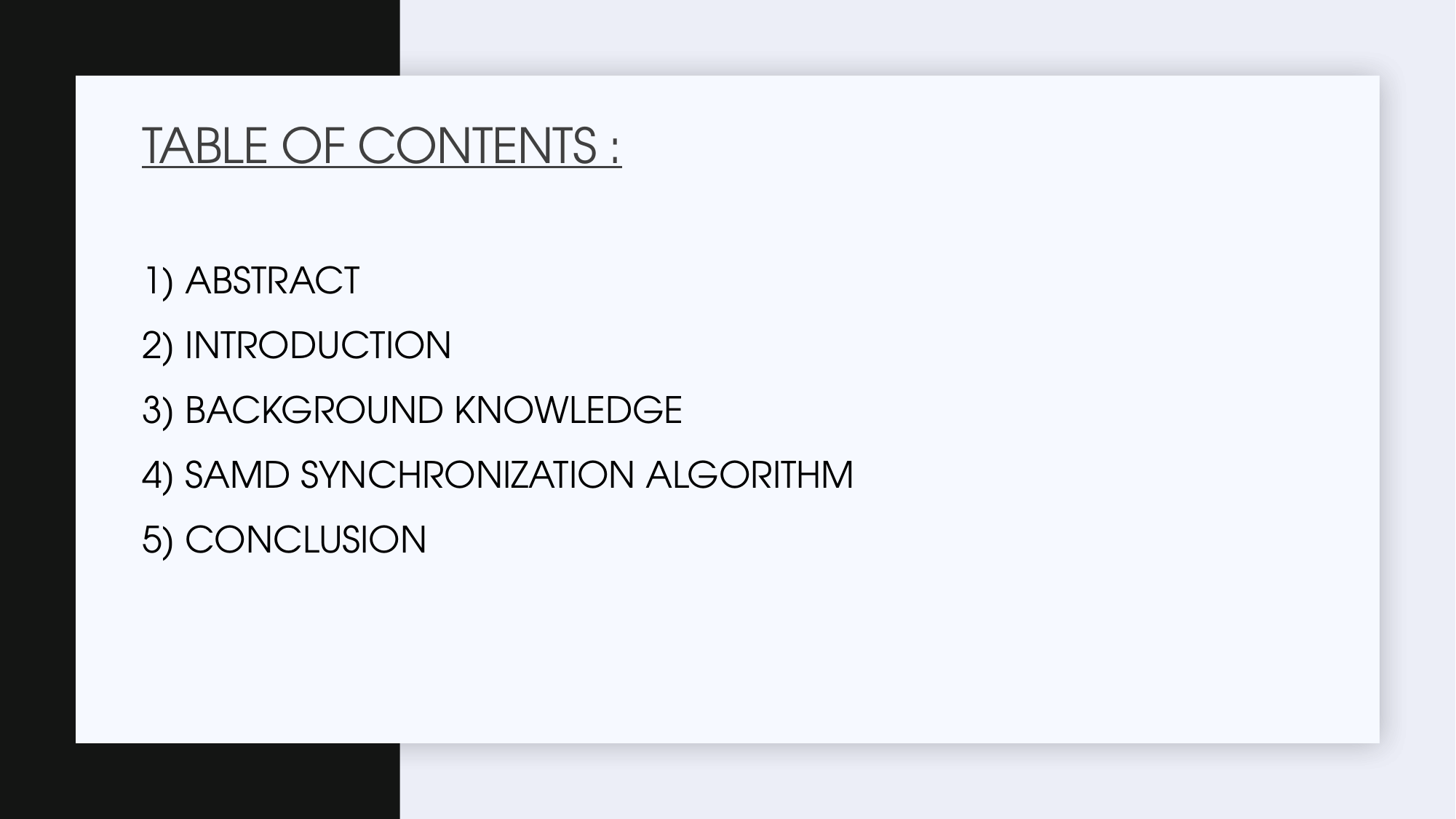

# TABLE OF CONTENTS :
1) ABSTRACT
2) INTRODUCTION
3) BACKGROUND KNOWLEDGE
4) SAMD SYNCHRONIZATION ALGORITHM
5) CONCLUSION